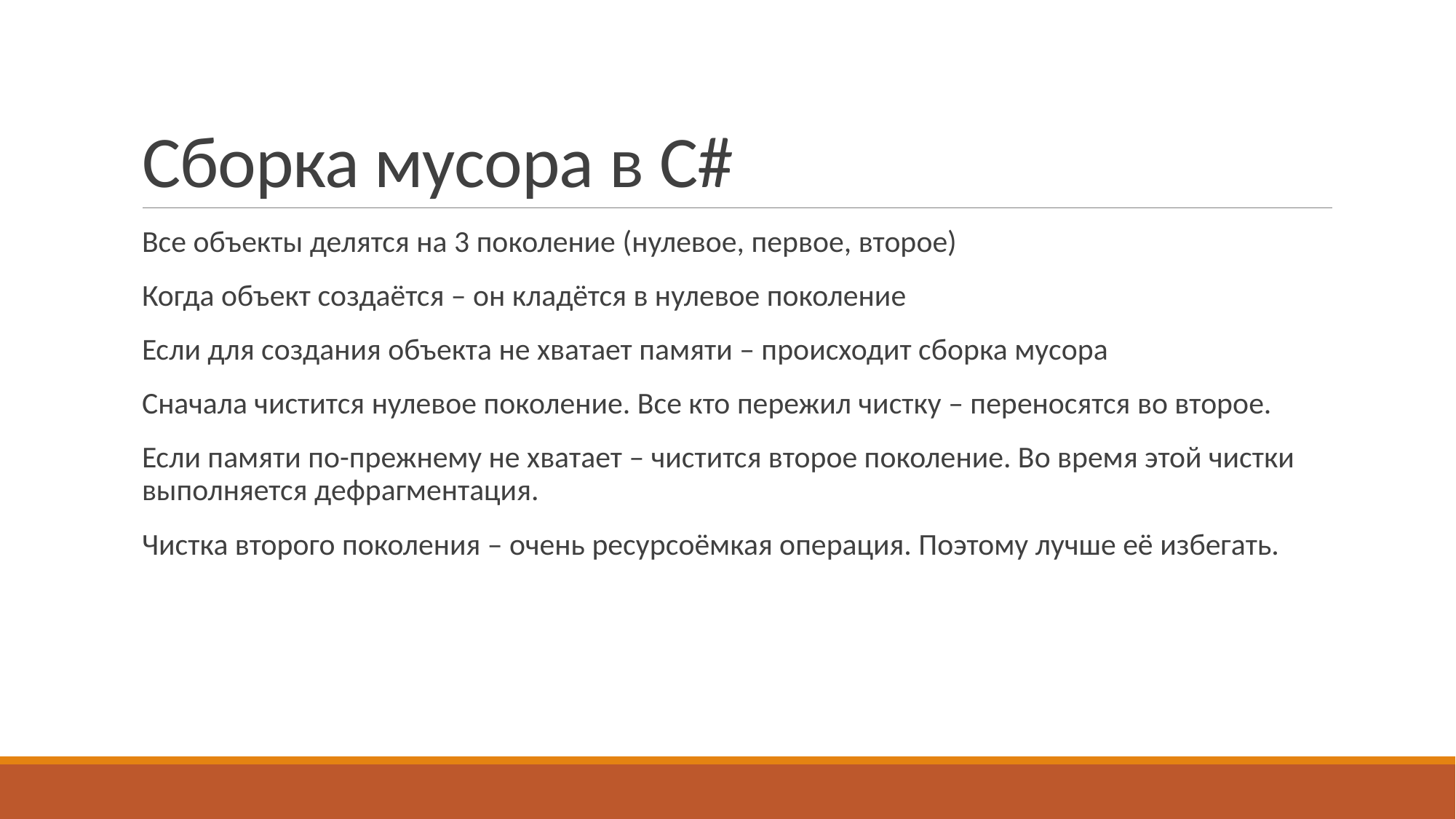

# Сборка мусора в C#
Все объекты делятся на 3 поколение (нулевое, первое, второе)
Когда объект создаётся – он кладётся в нулевое поколение
Если для создания объекта не хватает памяти – происходит сборка мусора
Сначала чистится нулевое поколение. Все кто пережил чистку – переносятся во второе.
Если памяти по-прежнему не хватает – чистится второе поколение. Во время этой чистки выполняется дефрагментация.
Чистка второго поколения – очень ресурсоёмкая операция. Поэтому лучше её избегать.